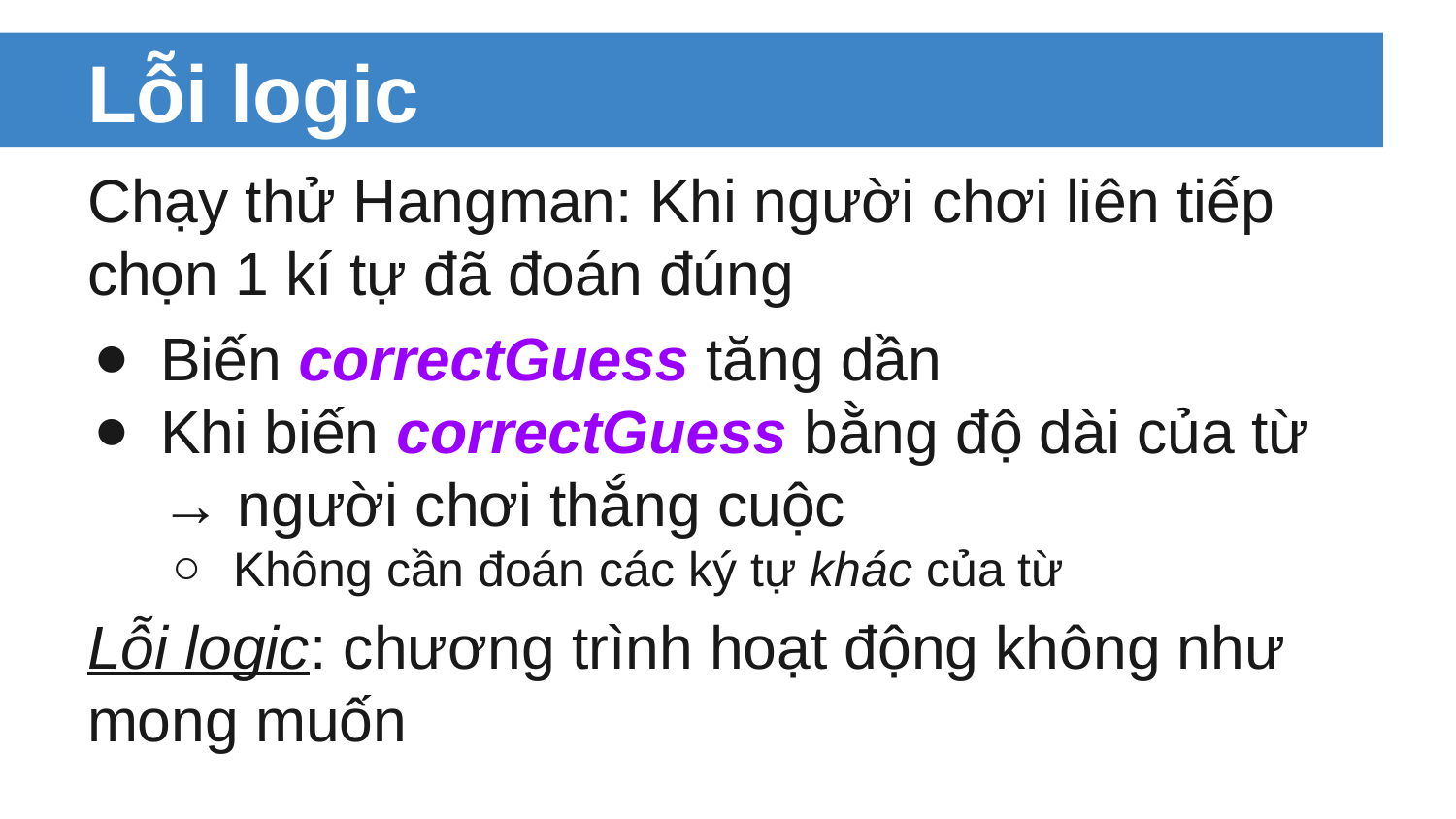

# Lỗi logic
Chạy thử Hangman: Khi người chơi liên tiếp chọn 1 kí tự đã đoán đúng
Biến correctGuess tăng dần
Khi biến correctGuess bằng độ dài của từ → người chơi thắng cuộc
Không cần đoán các ký tự khác của từ
Lỗi logic: chương trình hoạt động không như mong muốn